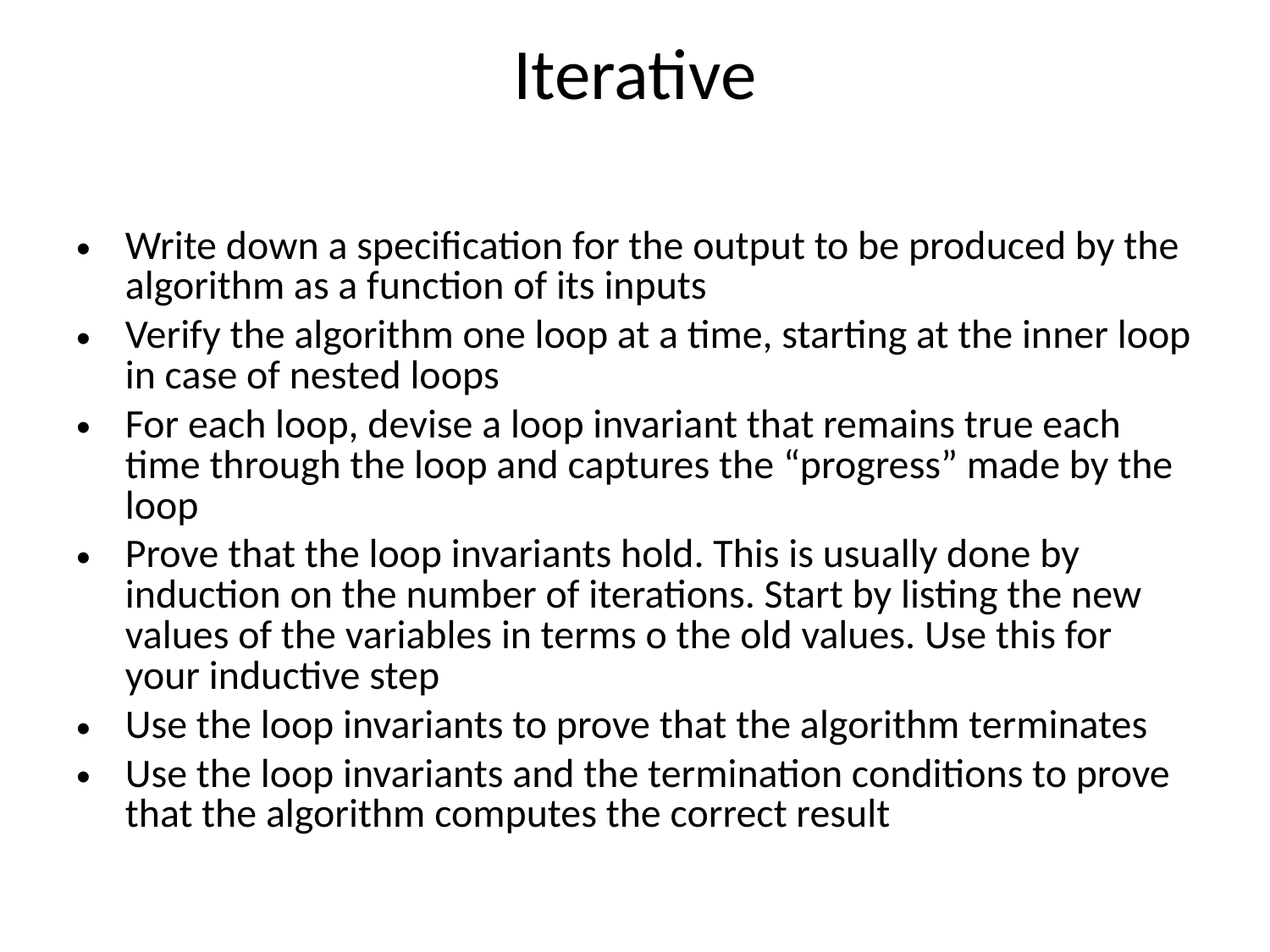

# Iterative
Write down a specification for the output to be produced by the algorithm as a function of its inputs
Verify the algorithm one loop at a time, starting at the inner loop in case of nested loops
For each loop, devise a loop invariant that remains true each time through the loop and captures the “progress” made by the loop
Prove that the loop invariants hold. This is usually done by induction on the number of iterations. Start by listing the new values of the variables in terms o the old values. Use this for your inductive step
Use the loop invariants to prove that the algorithm terminates
Use the loop invariants and the termination conditions to prove that the algorithm computes the correct result